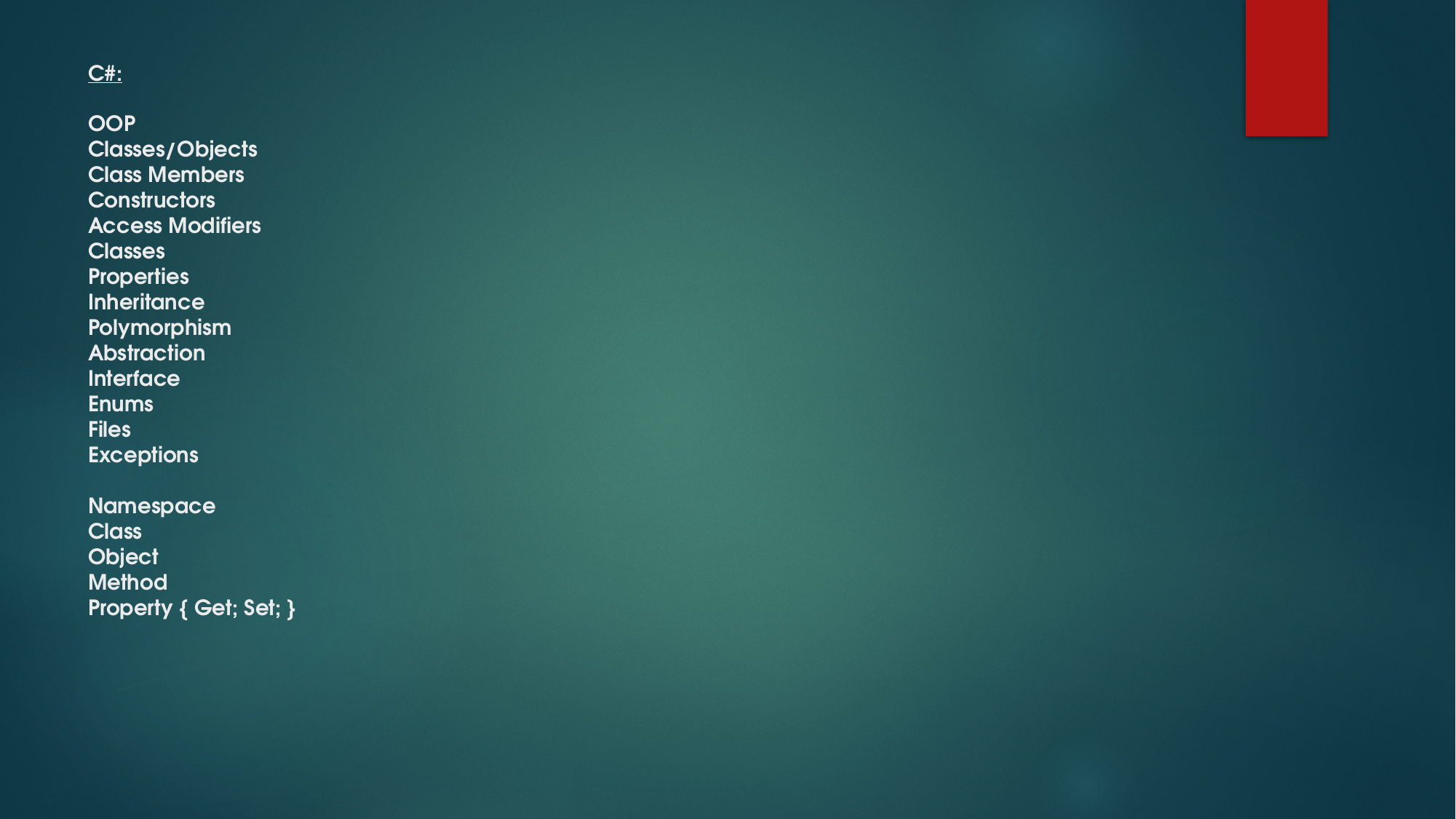

# C#: OOP Classes/Objects Class Members Constructors Access Modifiers Classes
Properties
Inheritance
Polymorphism
Abstraction
Interface
Enums
Files
Exceptions
Namespace
Class
Object
Method
Property { Get; Set; }